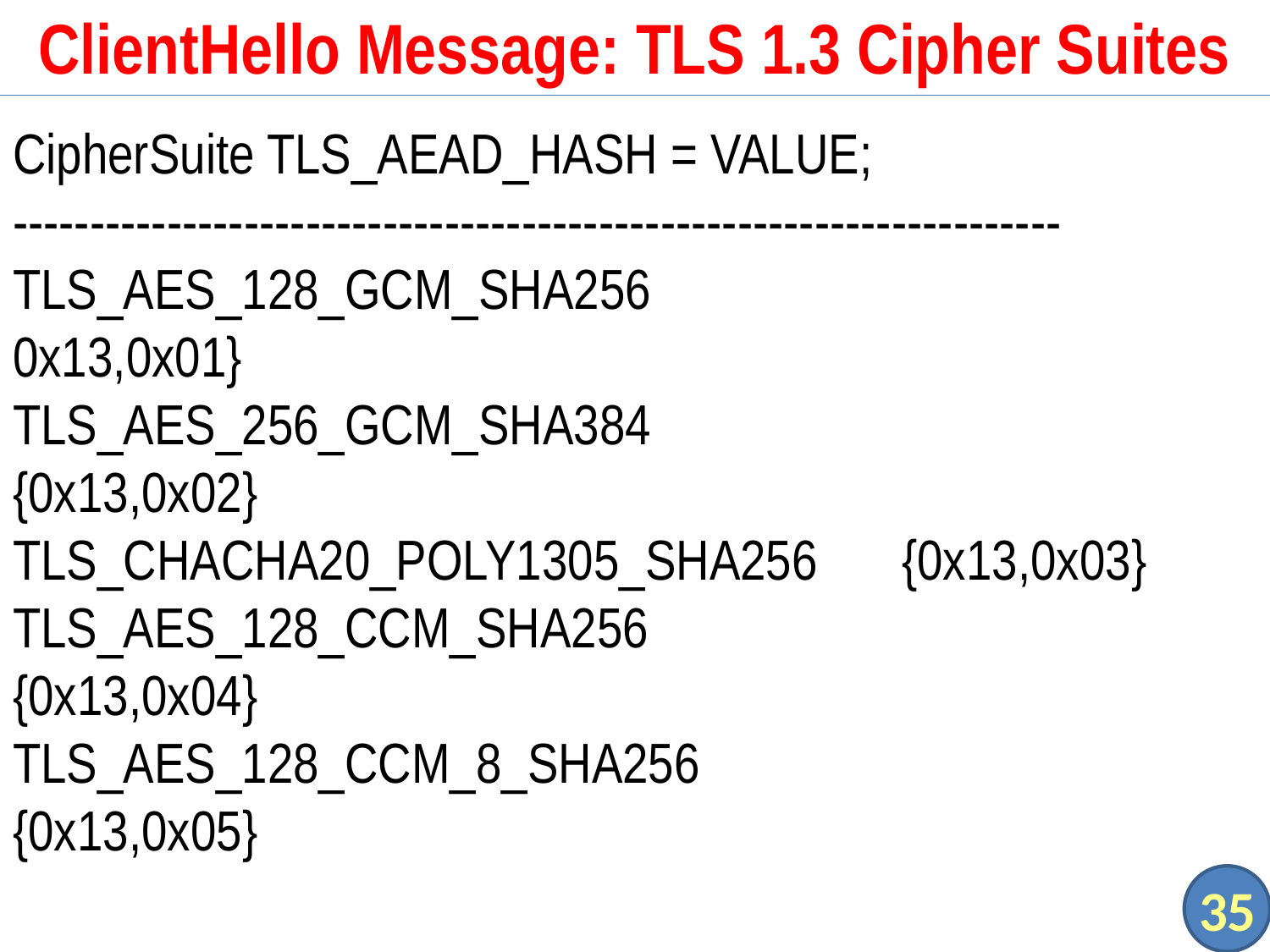

# ClientHello Message: TLS 1.3 Cipher Suites
CipherSuite TLS_AEAD_HASH = VALUE;
--------------------------------------------------------------------
TLS_AES_128_GCM_SHA256			0x13,0x01}
TLS_AES_256_GCM_SHA384			{0x13,0x02}
TLS_CHACHA20_POLY1305_SHA256	{0x13,0x03}
TLS_AES_128_CCM_SHA256			{0x13,0x04}
TLS_AES_128_CCM_8_SHA256			{0x13,0x05}

35